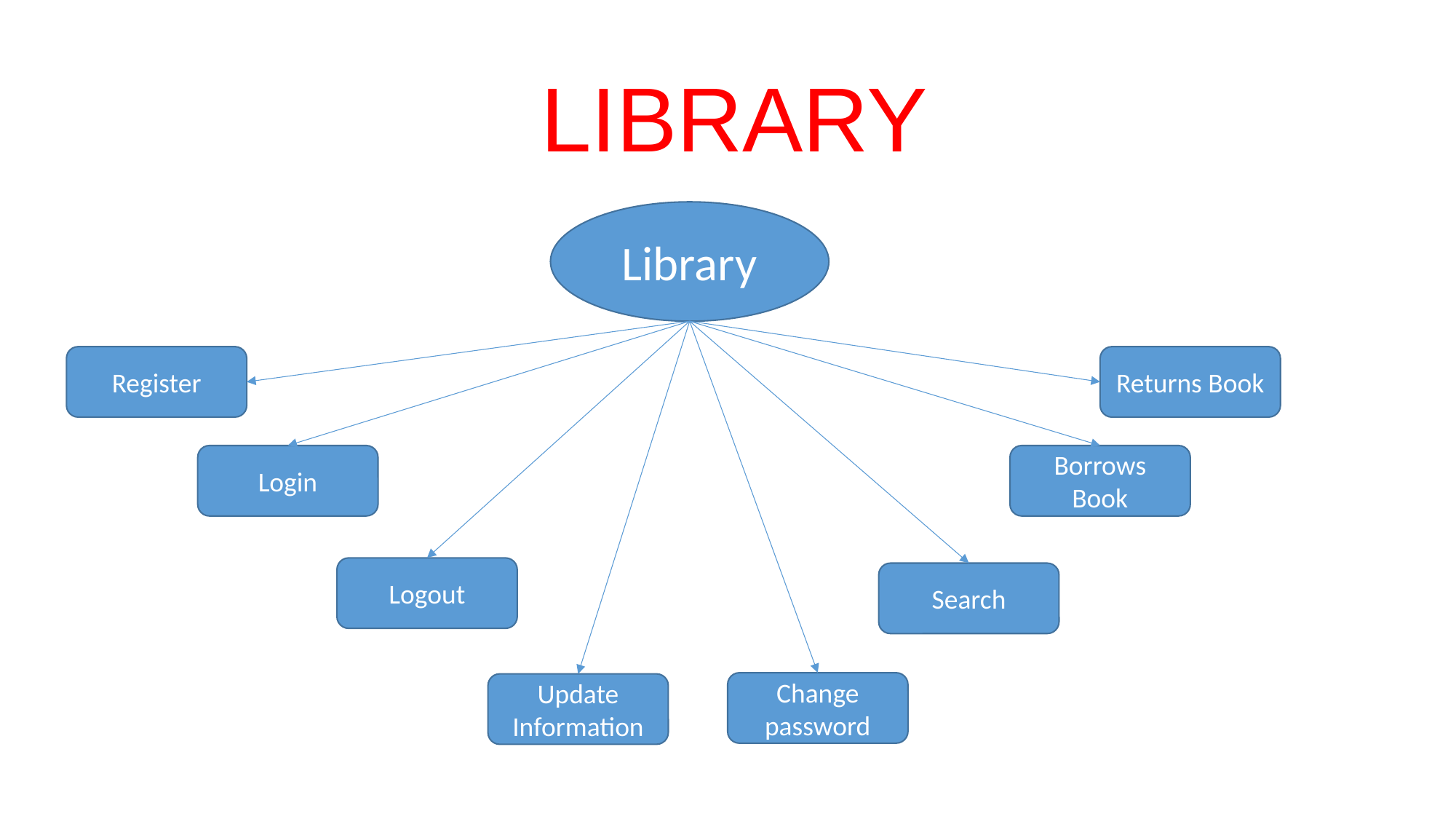

# LIBRARY
Library
Register
Returns Book
Login
Borrows Book
Logout
Search
Change password
Update Information